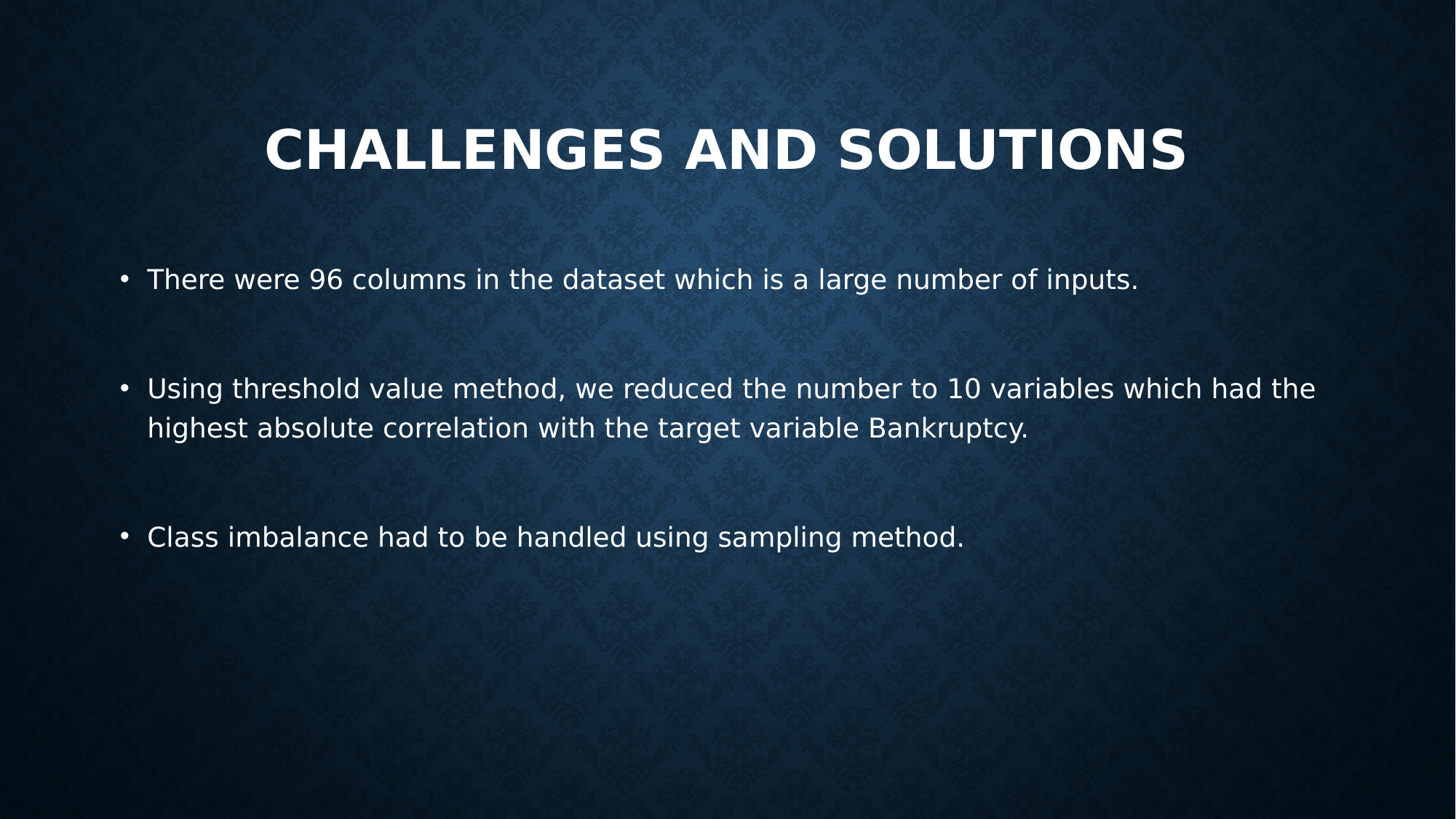

# Challenges and solutions
There were 96 columns in the dataset which is a large number of inputs.

Using threshold value method, we reduced the number to 10 variables which had the highest absolute correlation with the target variable Bankruptcy.

Class imbalance had to be handled using sampling method.